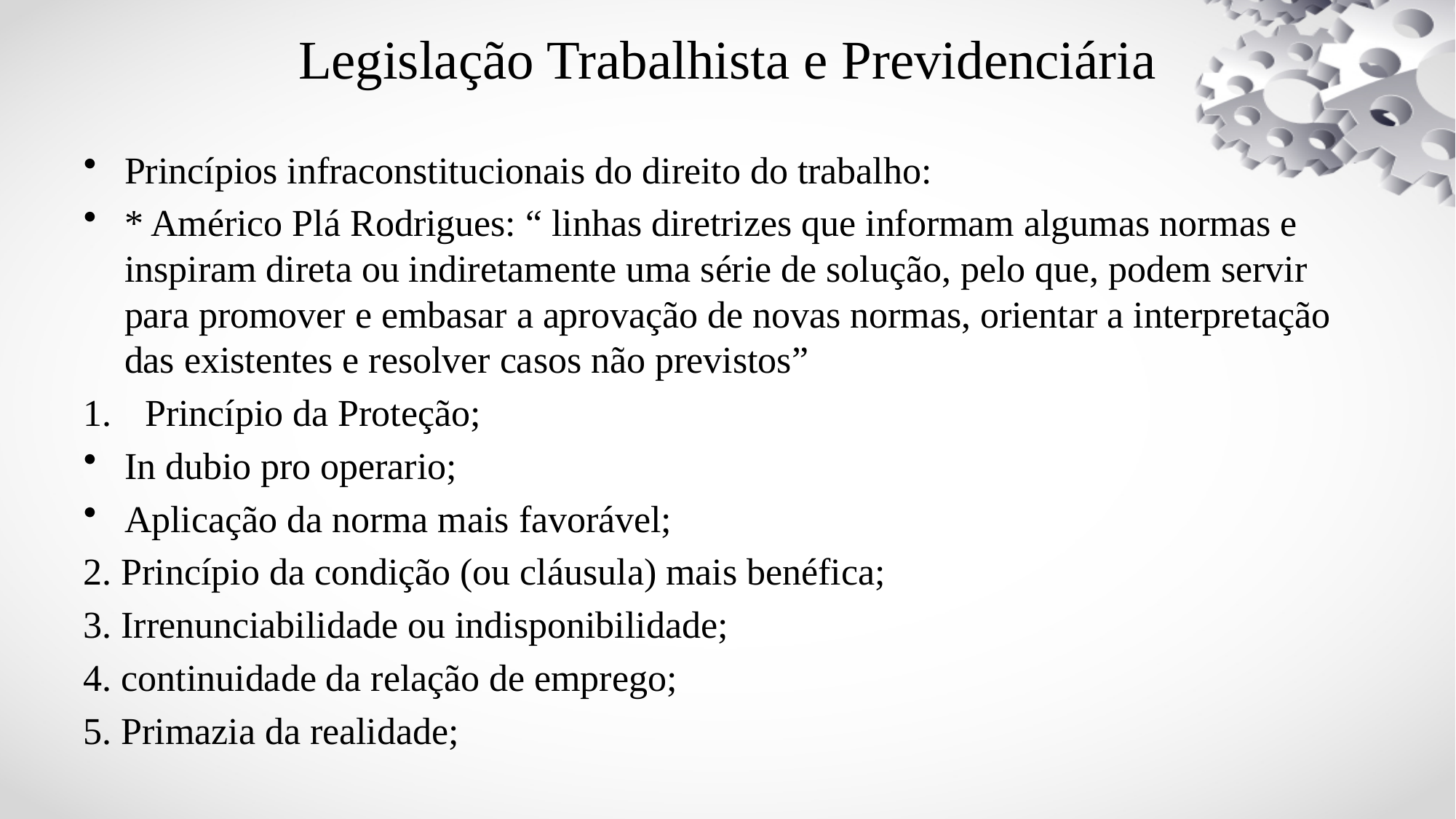

# Legislação Trabalhista e Previdenciária
Princípios infraconstitucionais do direito do trabalho:
* Américo Plá Rodrigues: “ linhas diretrizes que informam algumas normas e inspiram direta ou indiretamente uma série de solução, pelo que, podem servir para promover e embasar a aprovação de novas normas, orientar a interpretação das existentes e resolver casos não previstos”
Princípio da Proteção;
In dubio pro operario;
Aplicação da norma mais favorável;
2. Princípio da condição (ou cláusula) mais benéfica;
3. Irrenunciabilidade ou indisponibilidade;
4. continuidade da relação de emprego;
5. Primazia da realidade;